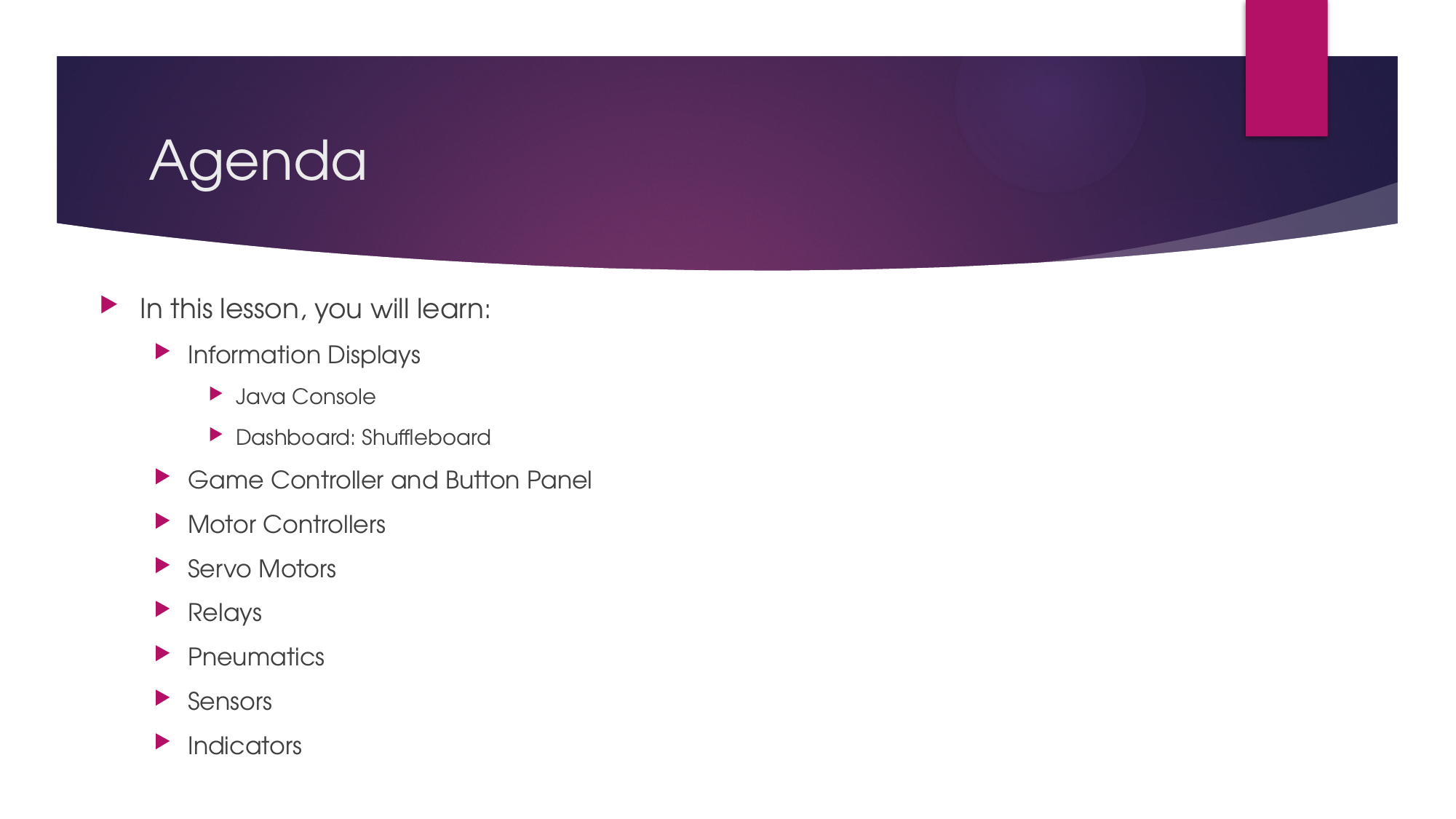

# Agenda
In this lesson, you will learn:
Information Displays
Java Console
Dashboard: Shuffleboard
Game Controller and Button Panel
Motor Controllers
Servo Motors
Relays
Pneumatics
Sensors
Indicators